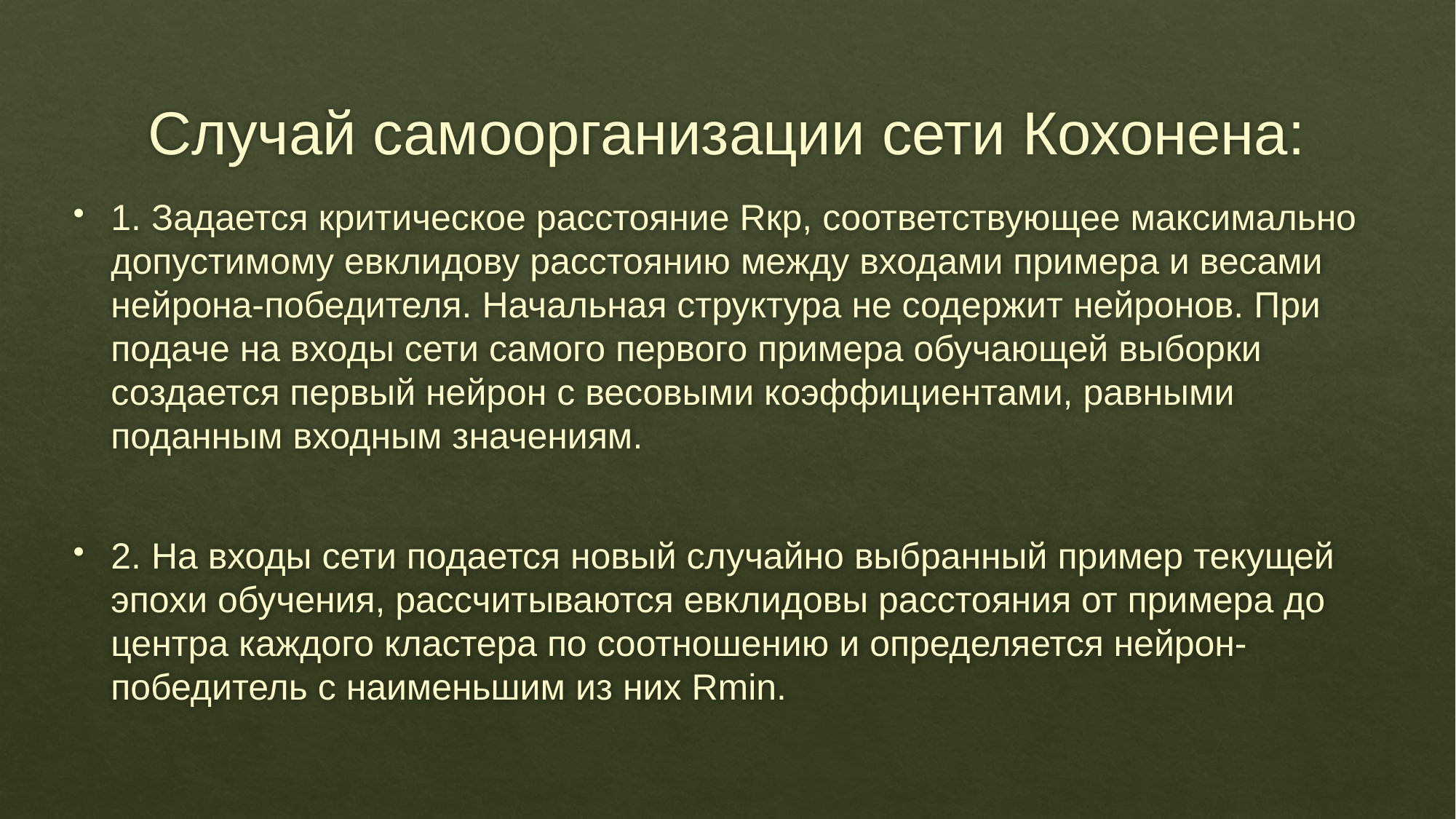

# Случай самоорганизации сети Кохонена:
1. Задается критическое расстояние Rкр, соответствующее максимально допустимому евклидову расстоянию между входами примера и весами нейрона-победителя. Начальная структура не содержит нейронов. При подаче на входы сети самого первого примера обучающей выборки создается первый нейрон с весовыми коэффициентами, равными поданным входным значениям.

2. На входы сети подается новый случайно выбранный пример текущей эпохи обучения, рассчитываются евклидовы расстояния от примера до центра каждого кластера по соотношению и определяется нейрон-победитель с наименьшим из них Rmin.